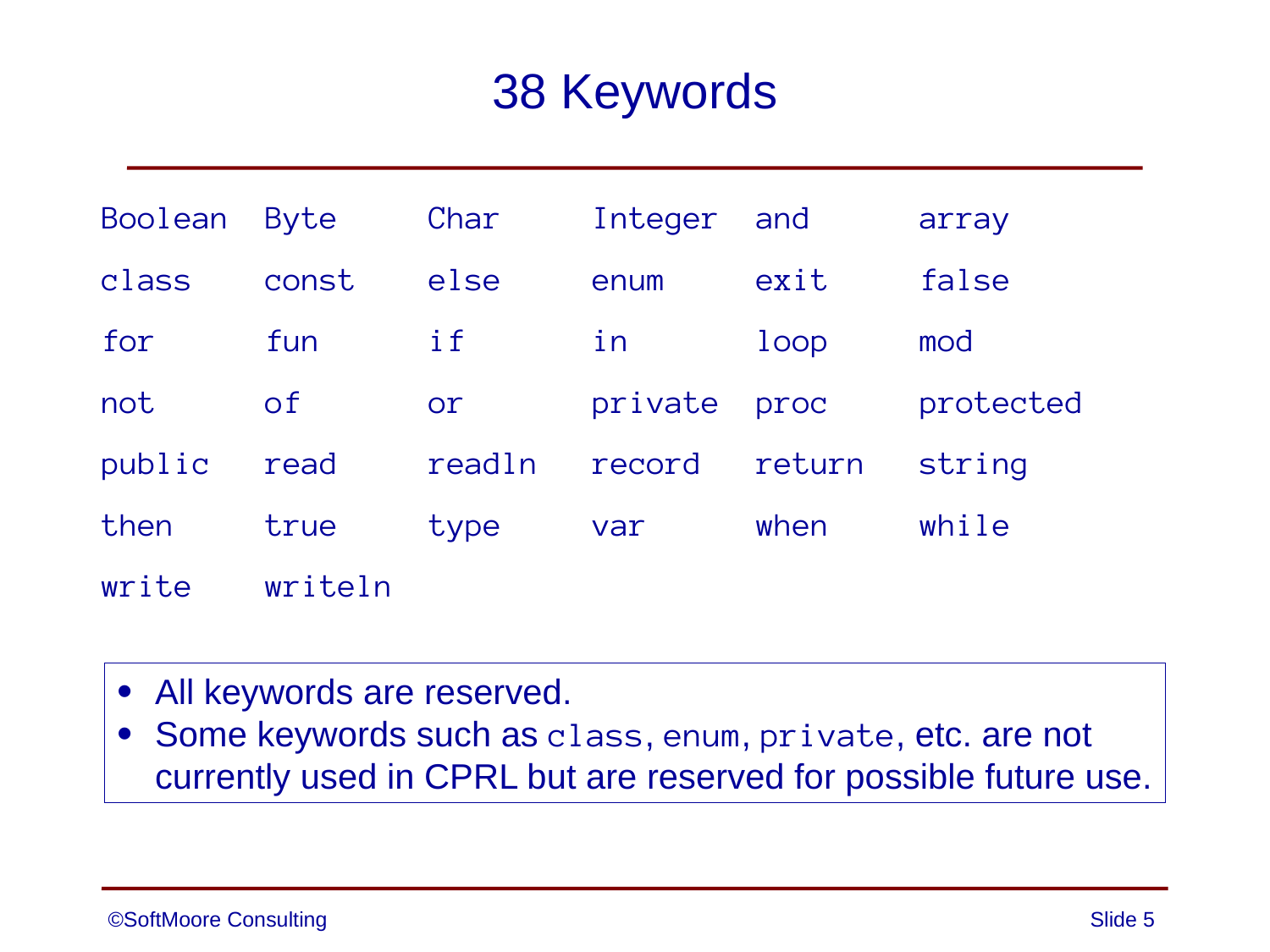

# 38 Keywords
Boolean  Byte     Char     Integer  and      array
class    const    else     enum     exit     false
for      fun      if       in       loop     mod
not      of       or       private  proc     protected
public   read     readln   record   return   string
then     true     type     var      when     while
write    writeln

All keywords are reserved.
Some keywords such as class, enum, private, etc. are not
currently used in CPRL but are reserved for possible future use.
©SoftMoore Consulting
Slide 5